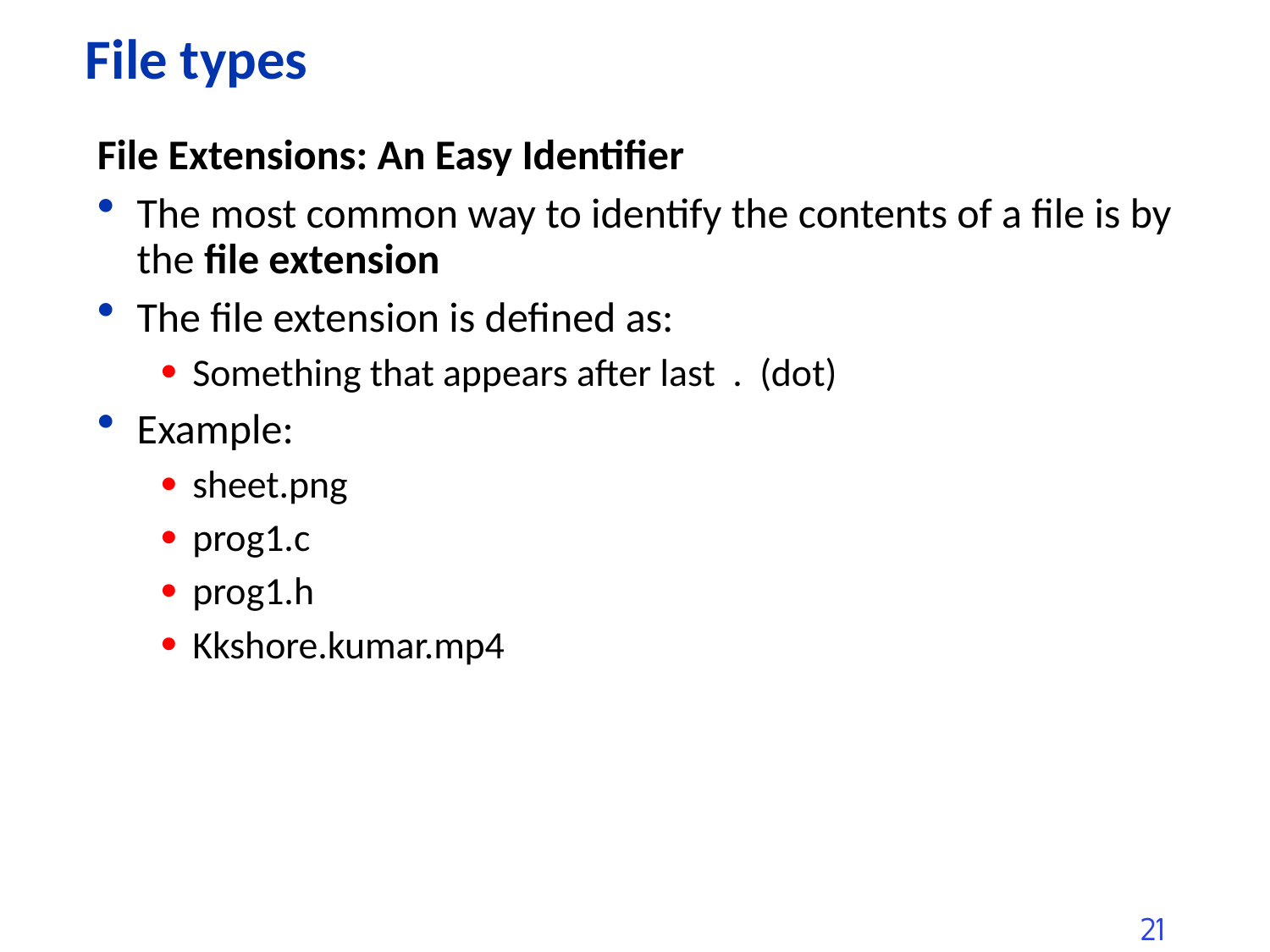

# File types
File Extensions: An Easy Identifier
The most common way to identify the contents of a file is by the file extension
The file extension is defined as:
Something that appears after last  .  (dot)
Example:
sheet.png
prog1.c
prog1.h
Kkshore.kumar.mp4